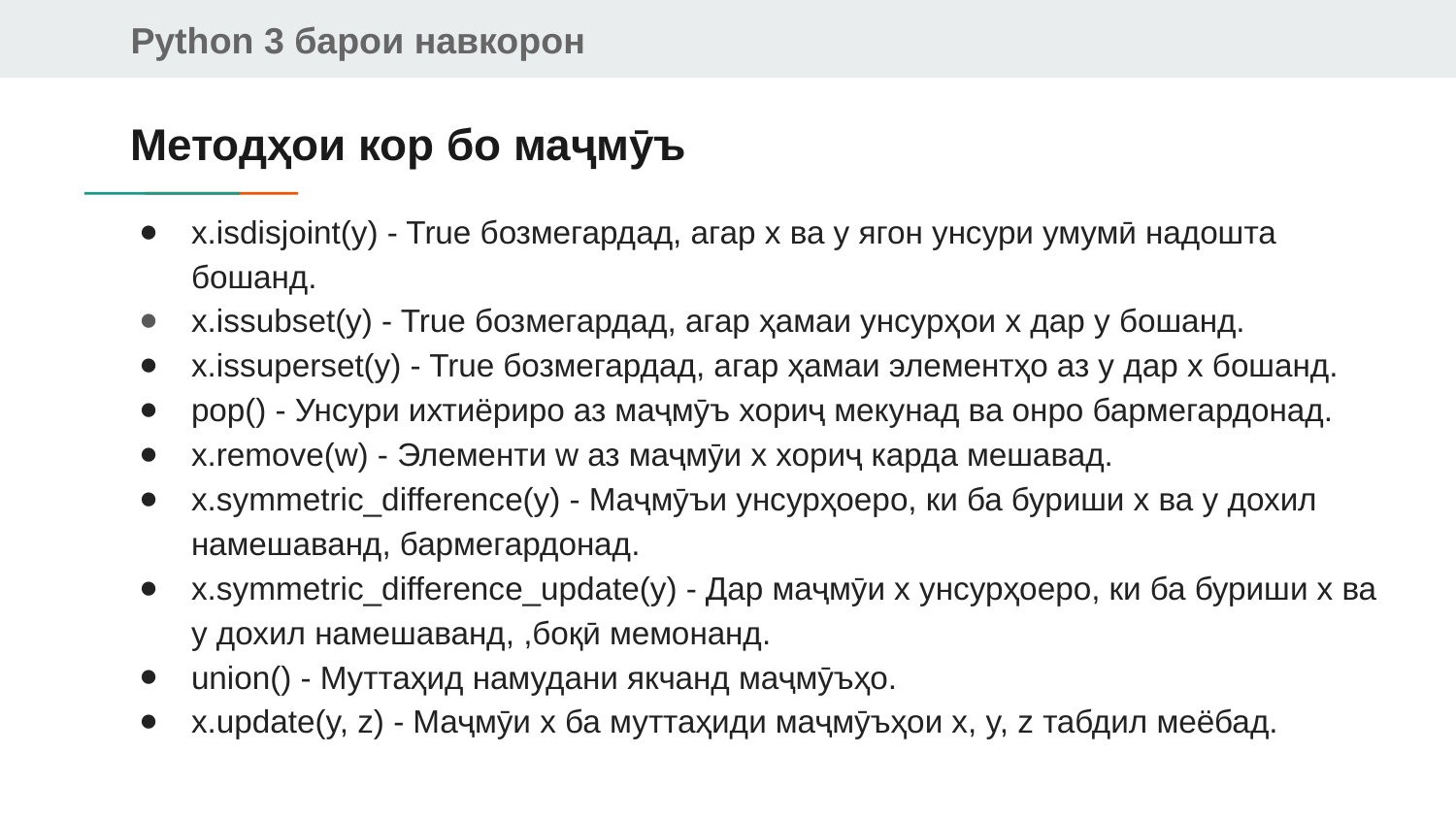

# Методҳои кор бо маҷмӯъ
x.isdisjoint(y) - True бозмегардад, агар х ва у ягон унсури умумӣ надошта бошанд.
x.issubset(y) - True бозмегардад, агар ҳамаи унсурҳои x дар y бошанд.
x.issuperset(y) - True бозмегардад, агар ҳамаи элементҳо аз y дар х бошанд.
pop() - Унсури ихтиёриро аз маҷмӯъ хориҷ мекунад ва онро бармегардонад.
x.remove(w) - Элементи w аз маҷмӯи x хориҷ карда мешавад.
x.symmetric_difference(y) - Маҷмӯъи унсурҳоеро, ки ба буриши х ва у дохил намешаванд, бармегардонад.
x.symmetric_difference_update(y) - Дар маҷмӯи x унсурҳоеро, ки ба буриши х ва у дохил намешаванд, ,боқӣ мемонанд.
union() - Муттаҳид намудани якчанд маҷмӯъҳо.
x.update(y, z) - Маҷмӯи x ба муттаҳиди маҷмӯъҳои x, y, z табдил меёбад.